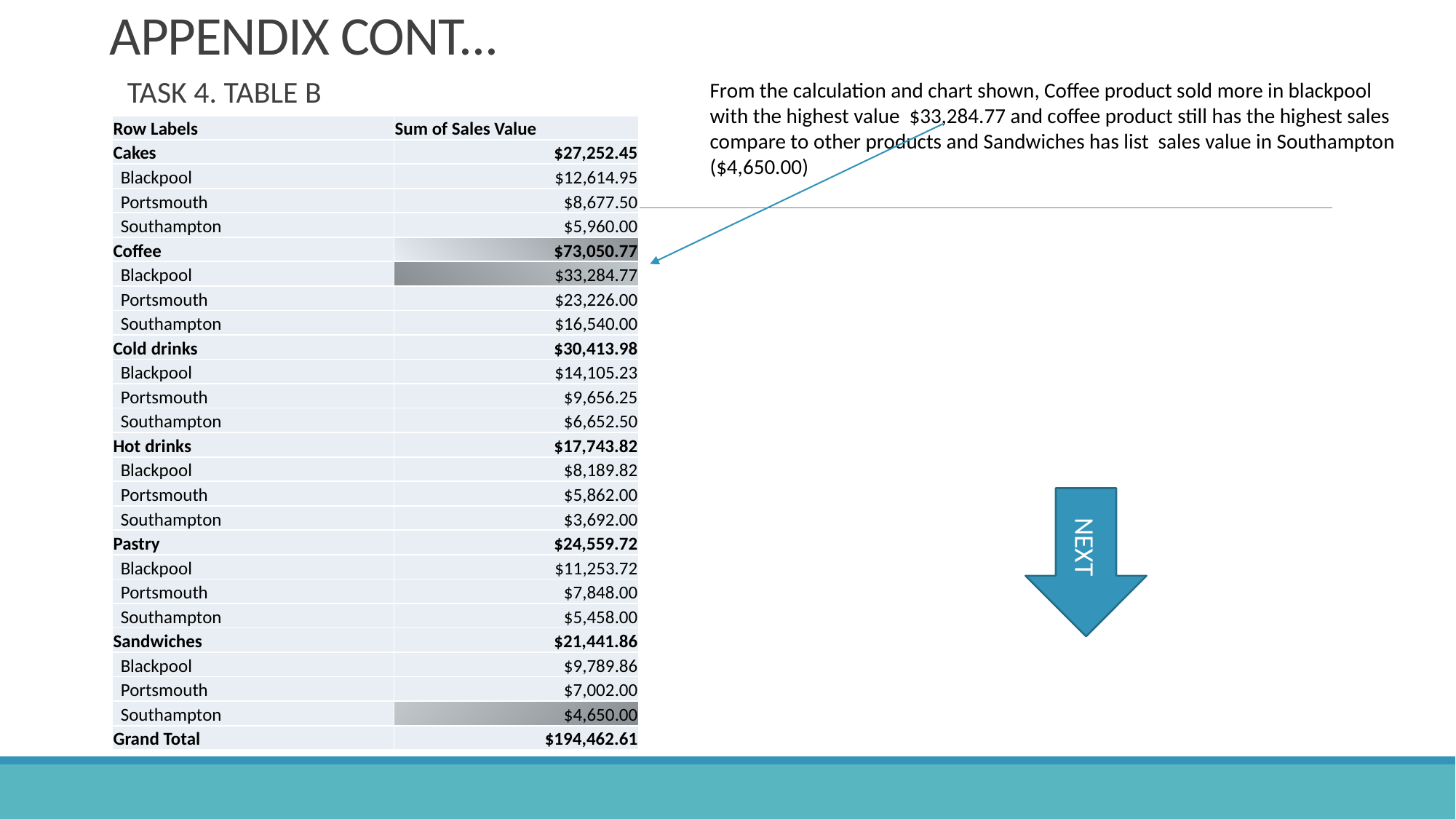

# APPENDIX CONT...
TASK 4. TABLE B
From the calculation and chart shown, Coffee product sold more in blackpool with the highest value  $33,284.77 and coffee product still has the highest sales compare to other products and Sandwiches has list  sales value in Southampton ($4,650.00)
| Row Labels | Sum of Sales Value |
| --- | --- |
| Cakes | $27,252.45 |
| Blackpool | $12,614.95 |
| Portsmouth | $8,677.50 |
| Southampton | $5,960.00 |
| Coffee | $73,050.77 |
| Blackpool | $33,284.77 |
| Portsmouth | $23,226.00 |
| Southampton | $16,540.00 |
| Cold drinks | $30,413.98 |
| Blackpool | $14,105.23 |
| Portsmouth | $9,656.25 |
| Southampton | $6,652.50 |
| Hot drinks | $17,743.82 |
| Blackpool | $8,189.82 |
| Portsmouth | $5,862.00 |
| Southampton | $3,692.00 |
| Pastry | $24,559.72 |
| Blackpool | $11,253.72 |
| Portsmouth | $7,848.00 |
| Southampton | $5,458.00 |
| Sandwiches | $21,441.86 |
| Blackpool | $9,789.86 |
| Portsmouth | $7,002.00 |
| Southampton | $4,650.00 |
| Grand Total | $194,462.61 |
NEXT